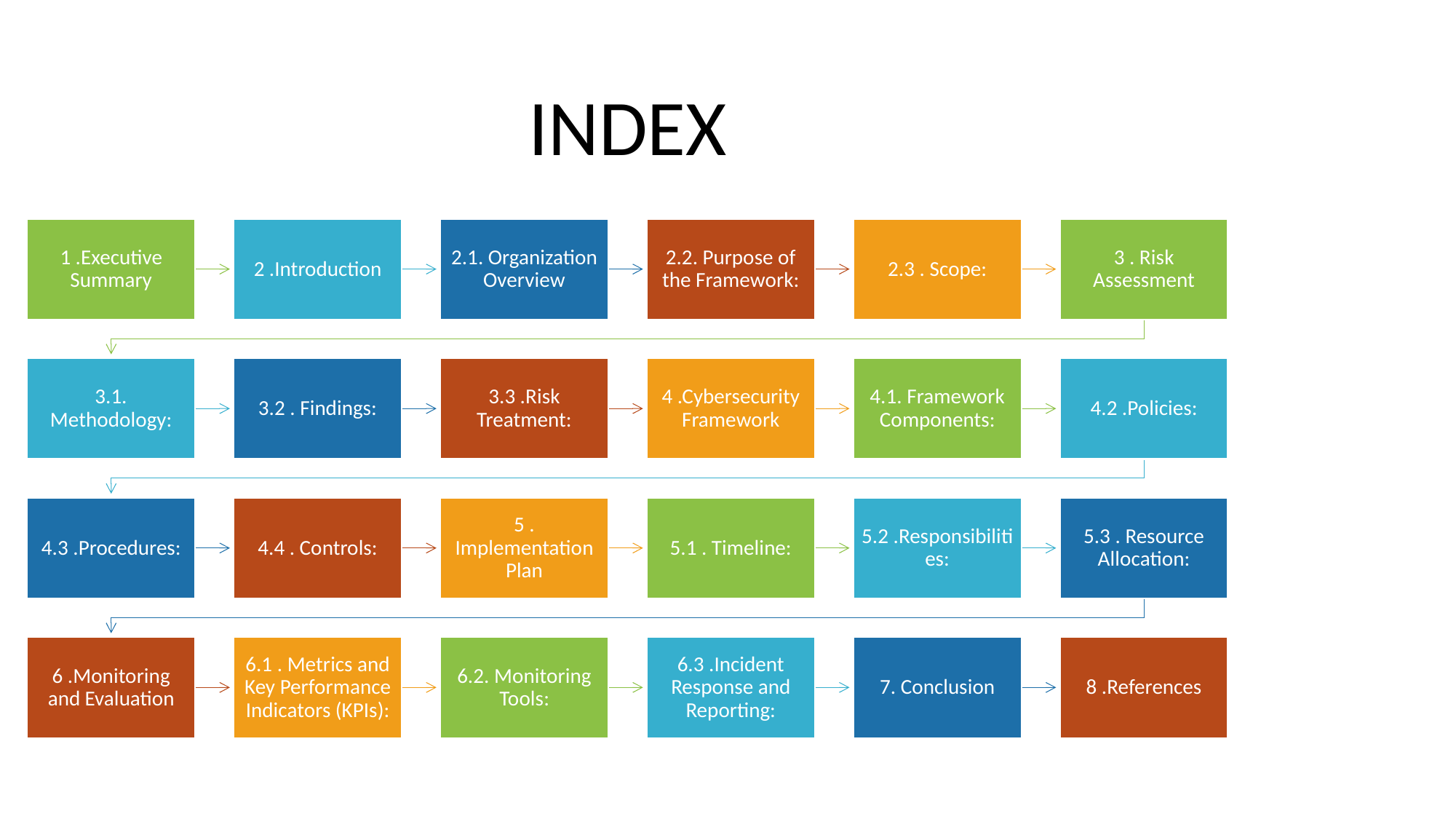

INDEX

1 .Executive Summary

2 .Introduction

2.1. Organization Overview

2.2. Purpose of the Framework:

2.3 . Scope:

3 . Risk Assessment

3.1. Methodology:

3.2 . Findings:

3.3 .Risk Treatment:

4 .Cybersecurity Framework

4.1. Framework Components:

4.2 .Policies:

4.3 .Procedures:

4.4 . Controls:

5 . Implementation Plan

5.1 . Timeline:

5.2 .Responsibilities:

5.3 . Resource Allocation:

6 .Monitoring and Evaluation

6.1 . Metrics and Key Performance Indicators (KPIs):

6.2. Monitoring Tools:

6.3 .Incident Response and Reporting:

7. Conclusion
8 .References